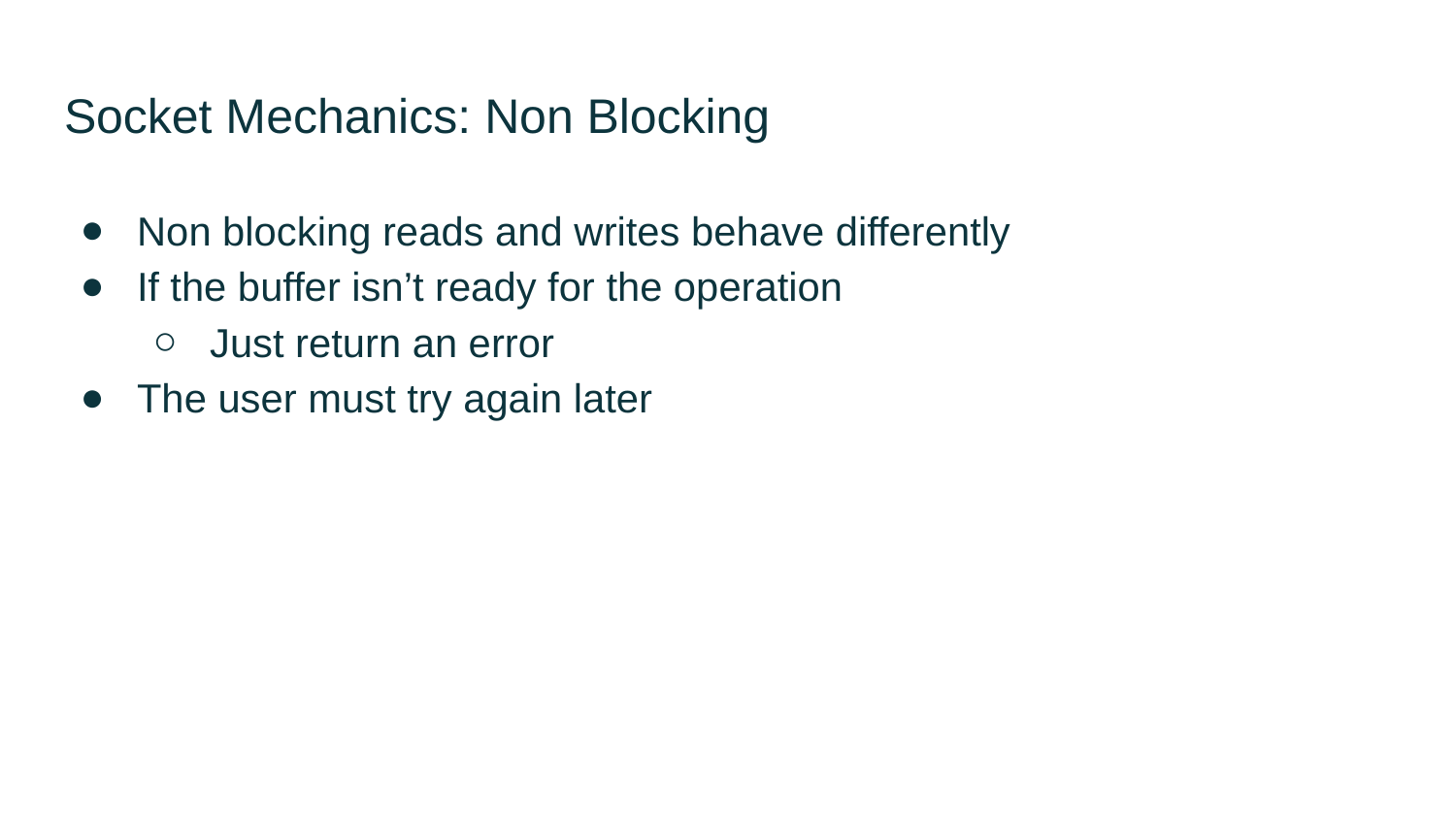

# Socket Mechanics: Non Blocking
Non blocking reads and writes behave differently
If the buffer isn’t ready for the operation
Just return an error
The user must try again later